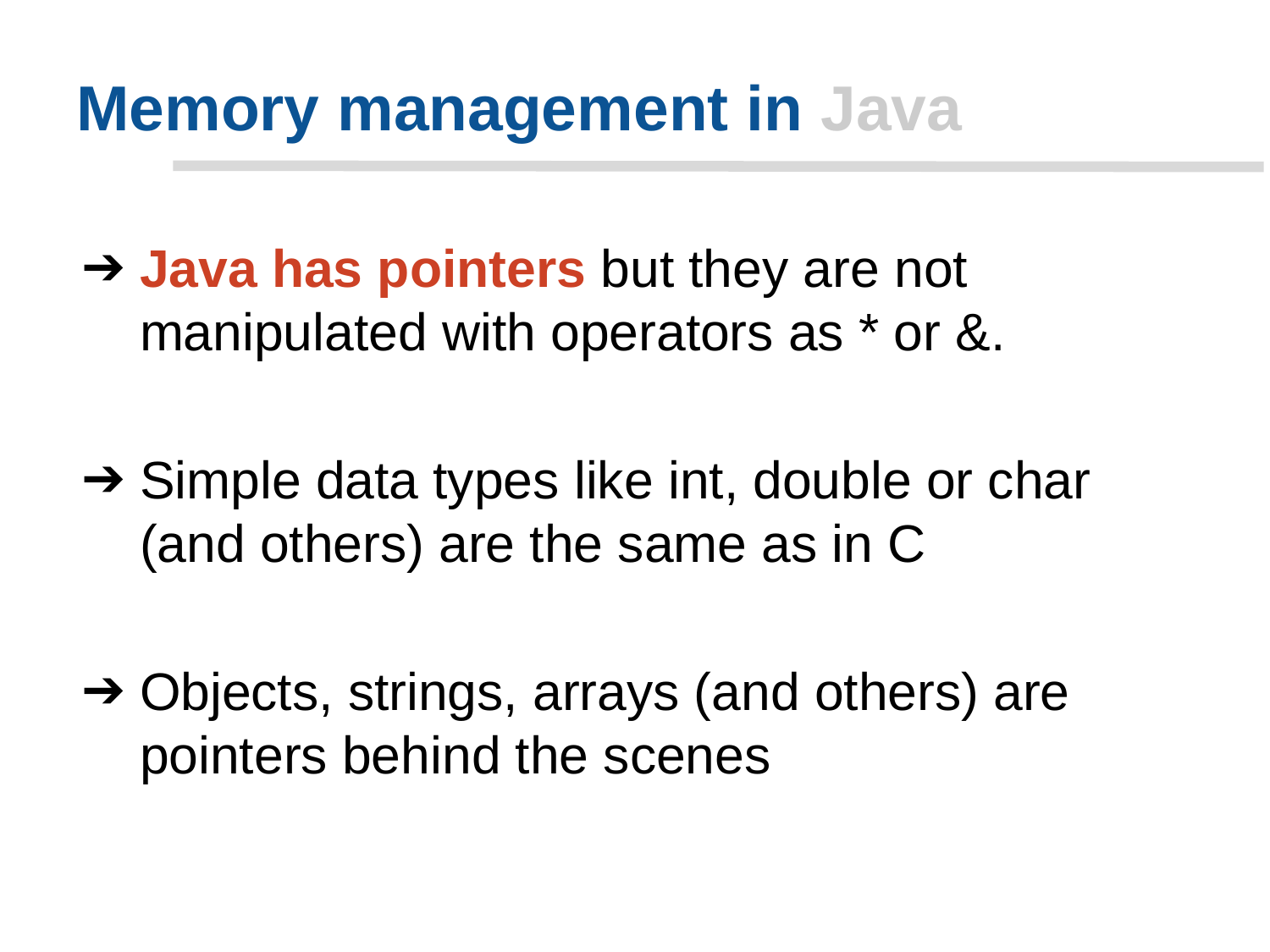

# Memory management in Java
Java has pointers but they are not manipulated with operators as * or &.

Simple data types like int, double or char (and others) are the same as in C

Objects, strings, arrays (and others) are pointers behind the scenes